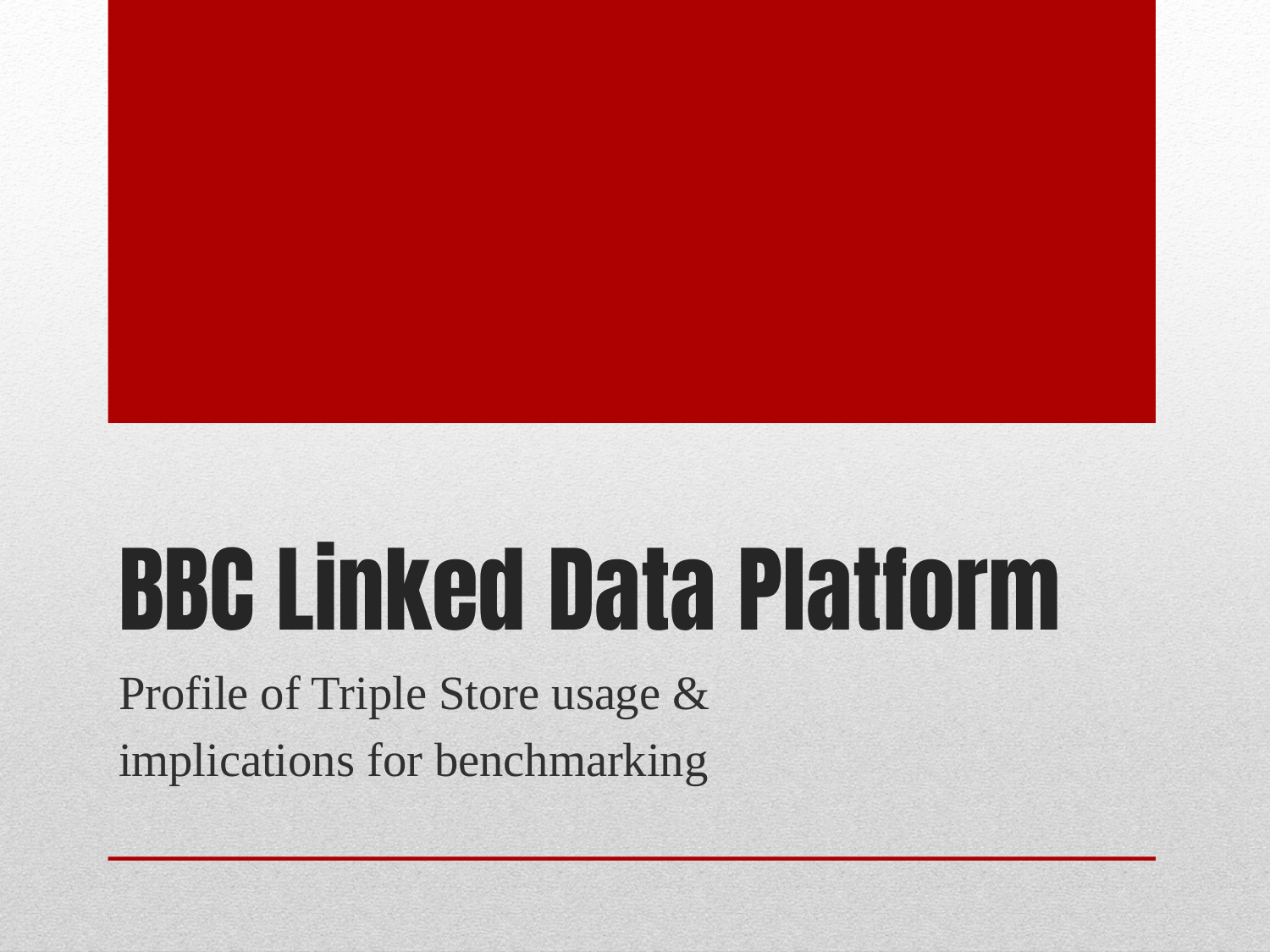

# BBC Linked Data Platform
Profile of Triple Store usage &
implications for benchmarking